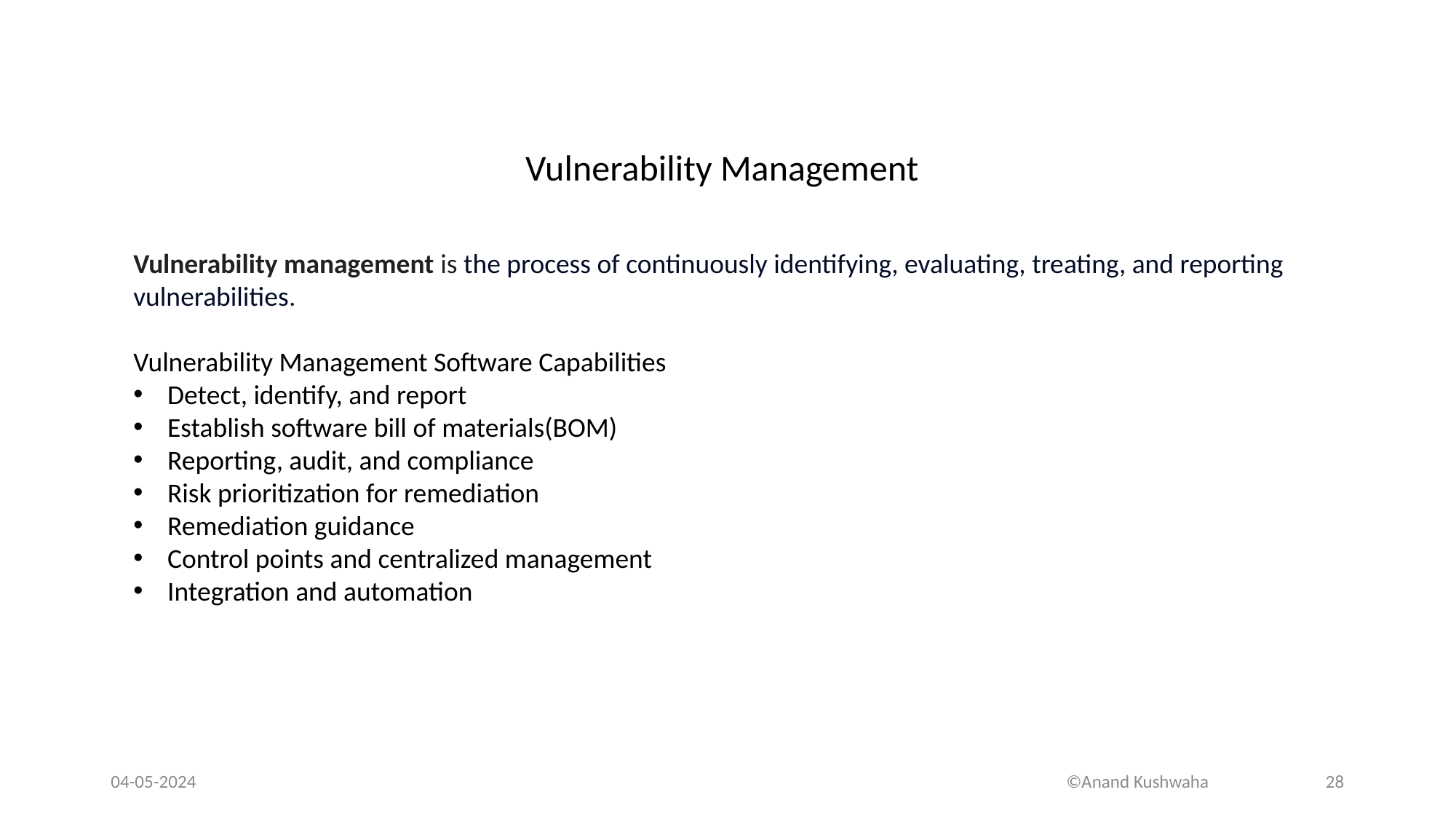

# Vulnerability Management
Vulnerability management is the process of continuously identifying, evaluating, treating, and reporting vulnerabilities.

Vulnerability Management Software Capabilities
Detect, identify, and report
Establish software bill of materials(BOM)
Reporting, audit, and compliance
Risk prioritization for remediation
Remediation guidance
Control points and centralized management
Integration and automation
©Anand Kushwaha
04-05-2024
28